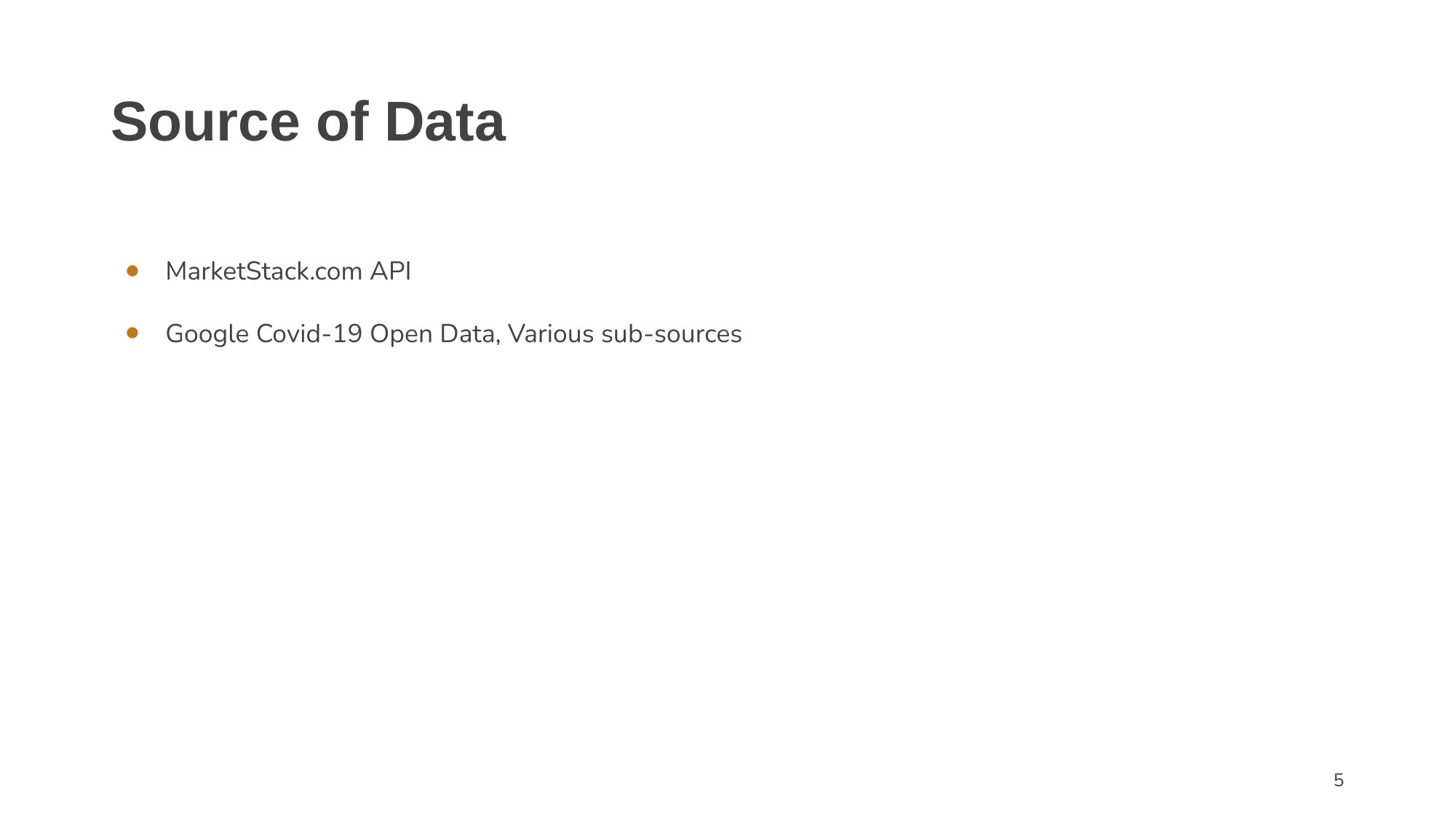

# Source of Data
MarketStack.com API
Google Covid-19 Open Data, Various sub-sources
5